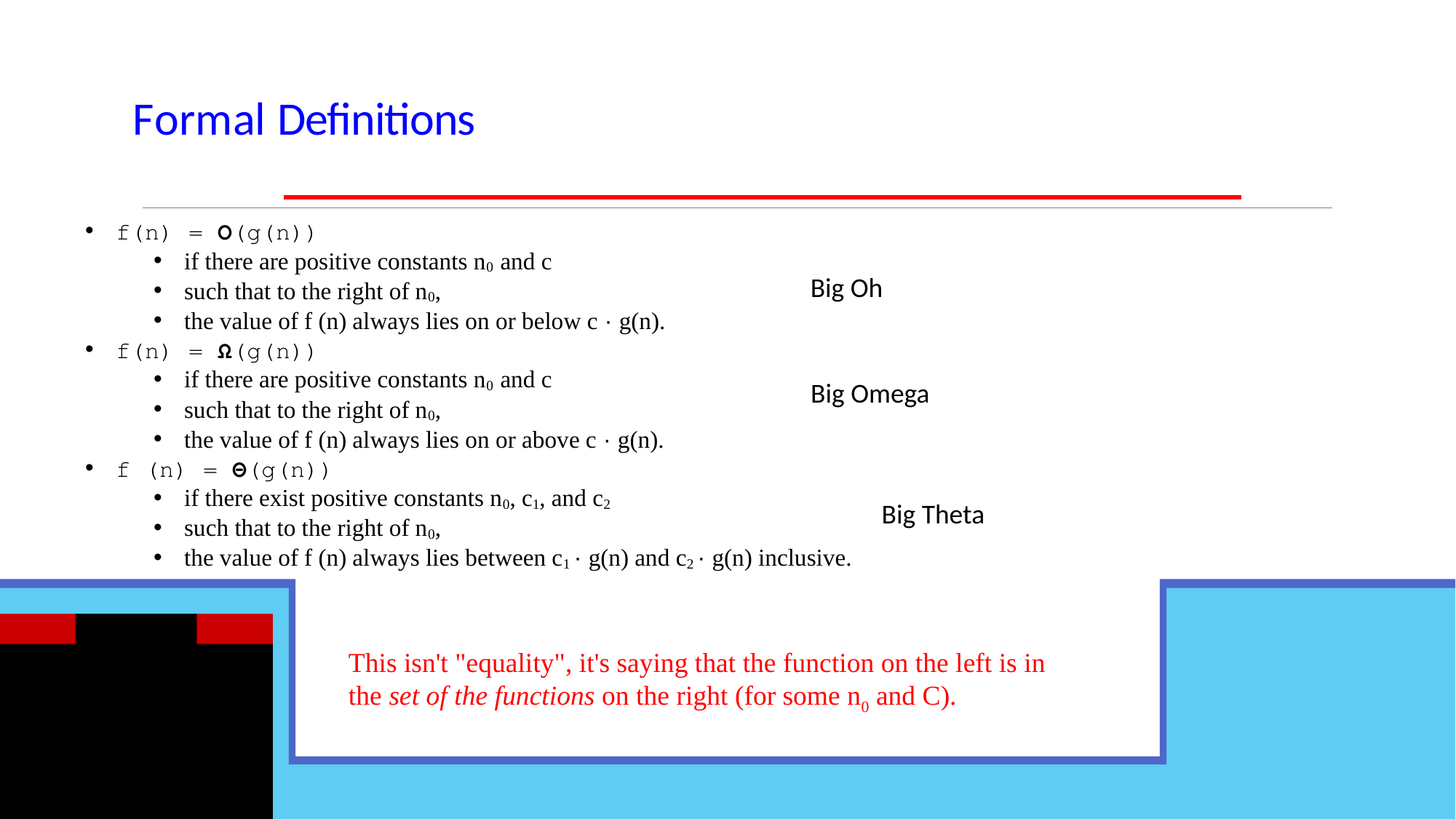

# Formal Definitions

f(n) = O(g(n))
if there are positive constants n0  and c
such that to the right of n0,
the value of f (n) always lies on or below c · g(n).
f(n) = Ω(g(n))
if there are positive constants n0  and c
such that to the right of n0,
the value of f (n) always lies on or above c · g(n).
f (n) = Θ(g(n))
if there exist positive constants n0, c1, and c2
such that to the right of n0,
the value of f (n) always lies between c1 · g(n) and c2 · g(n) inclusive.
Big Oh
Big Omega
Big Theta
This isn't "equality", it's saying that the function on the left is in the set of the functions on the right (for some n0 and C).